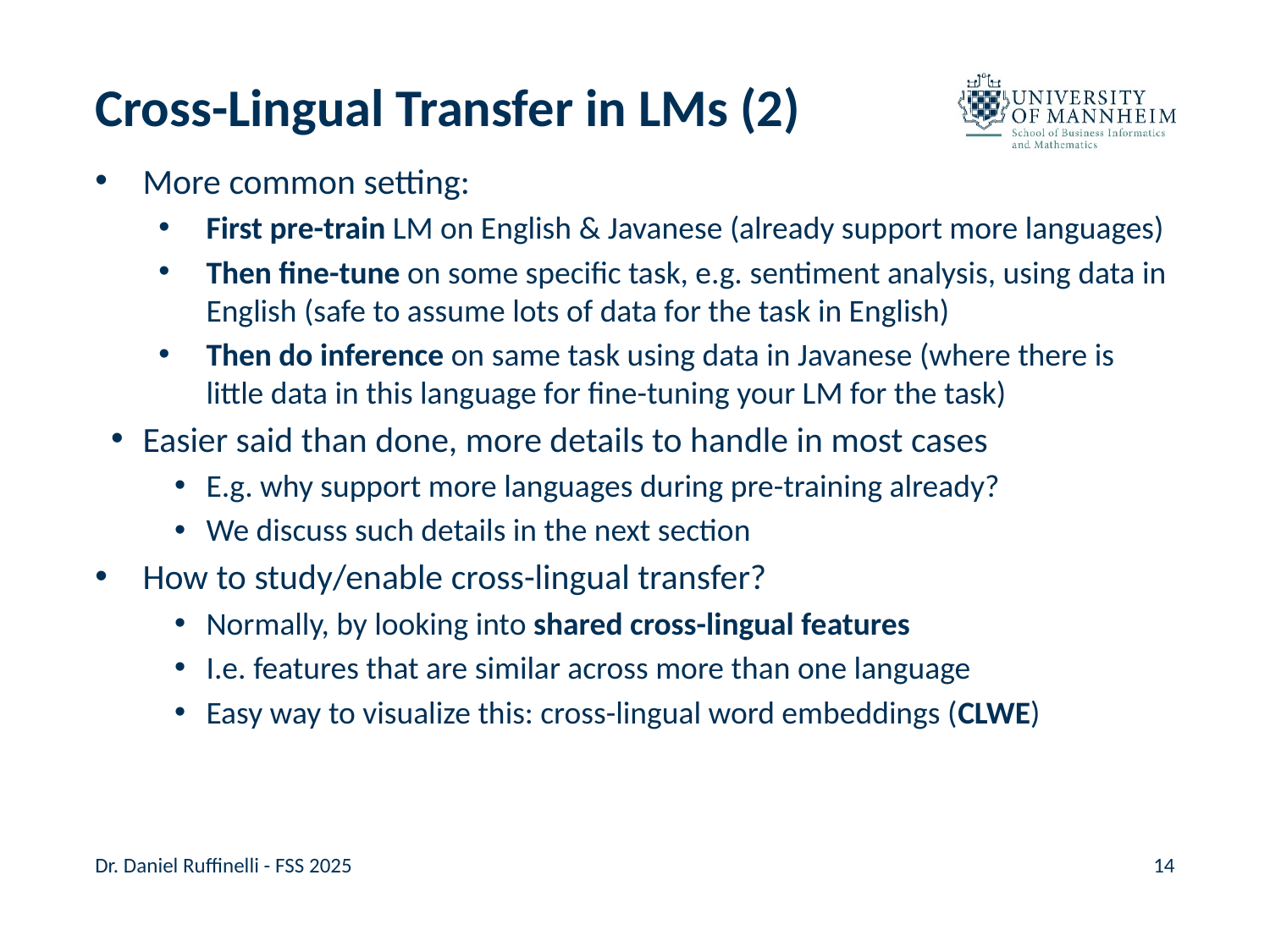

# Cross-Lingual Transfer in LMs (2)

More common setting:
First pre-train LM on English & Javanese (already support more languages)
Then fine-tune on some specific task, e.g. sentiment analysis, using data in English (safe to assume lots of data for the task in English)
Then do inference on same task using data in Javanese (where there is little data in this language for fine-tuning your LM for the task)
Easier said than done, more details to handle in most cases
E.g. why support more languages during pre-training already?
We discuss such details in the next section
How to study/enable cross-lingual transfer?
Normally, by looking into shared cross-lingual features
I.e. features that are similar across more than one language
Easy way to visualize this: cross-lingual word embeddings (CLWE)
Dr. Daniel Ruffinelli - FSS 2025
14